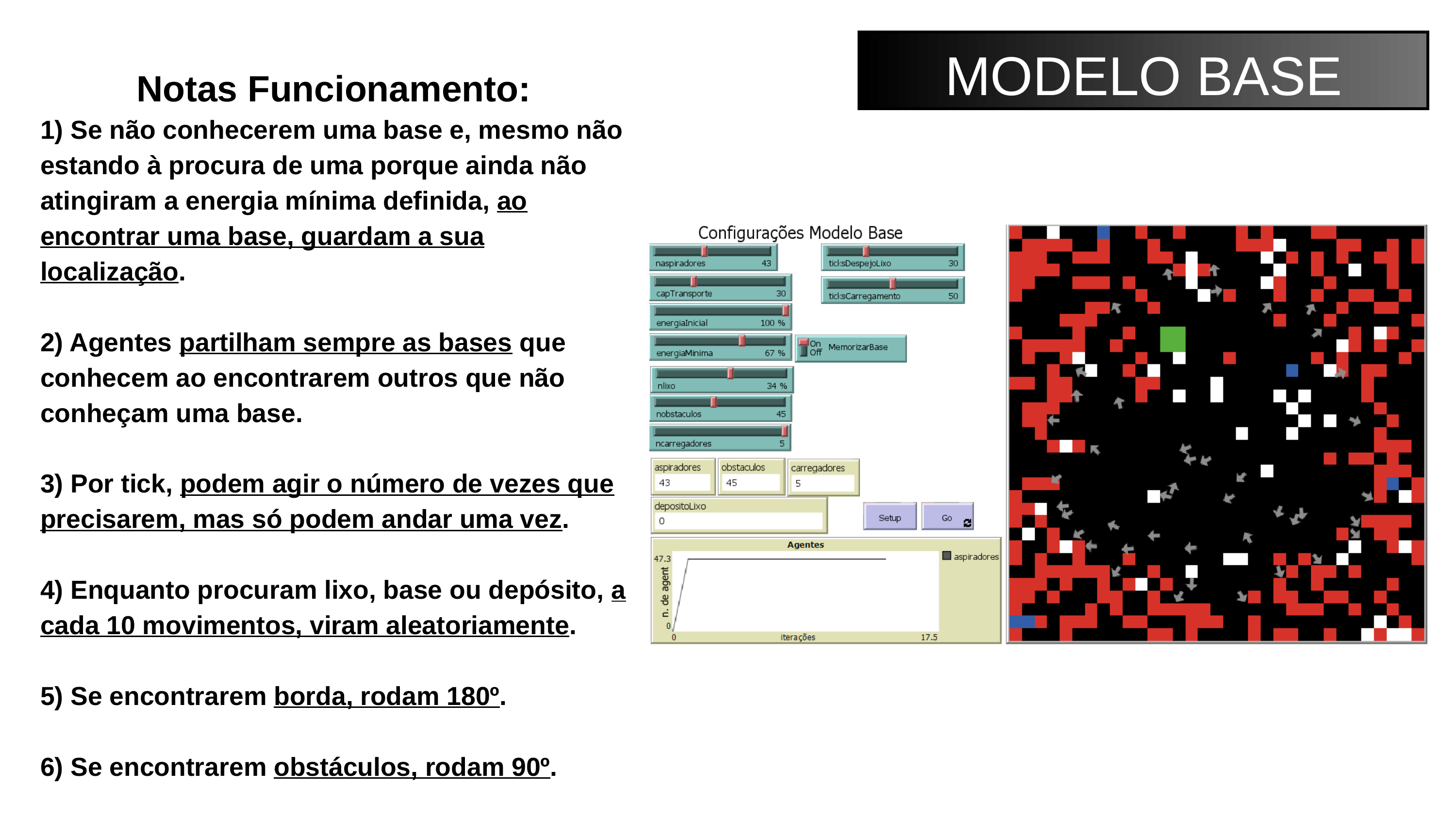

MODELO BASE

Notas Funcionamento:
1) Se não conhecerem uma base e, mesmo não estando à procura de uma porque ainda não atingiram a energia mínima definida, ao encontrar uma base, guardam a sua localização.

2) Agentes partilham sempre as bases que conhecem ao encontrarem outros que não conheçam uma base.

3) Por tick, podem agir o número de vezes que precisarem, mas só podem andar uma vez.

4) Enquanto procuram lixo, base ou depósito, a cada 10 movimentos, viram aleatoriamente.

5) Se encontrarem borda, rodam 180º.

6) Se encontrarem obstáculos, rodam 90º.